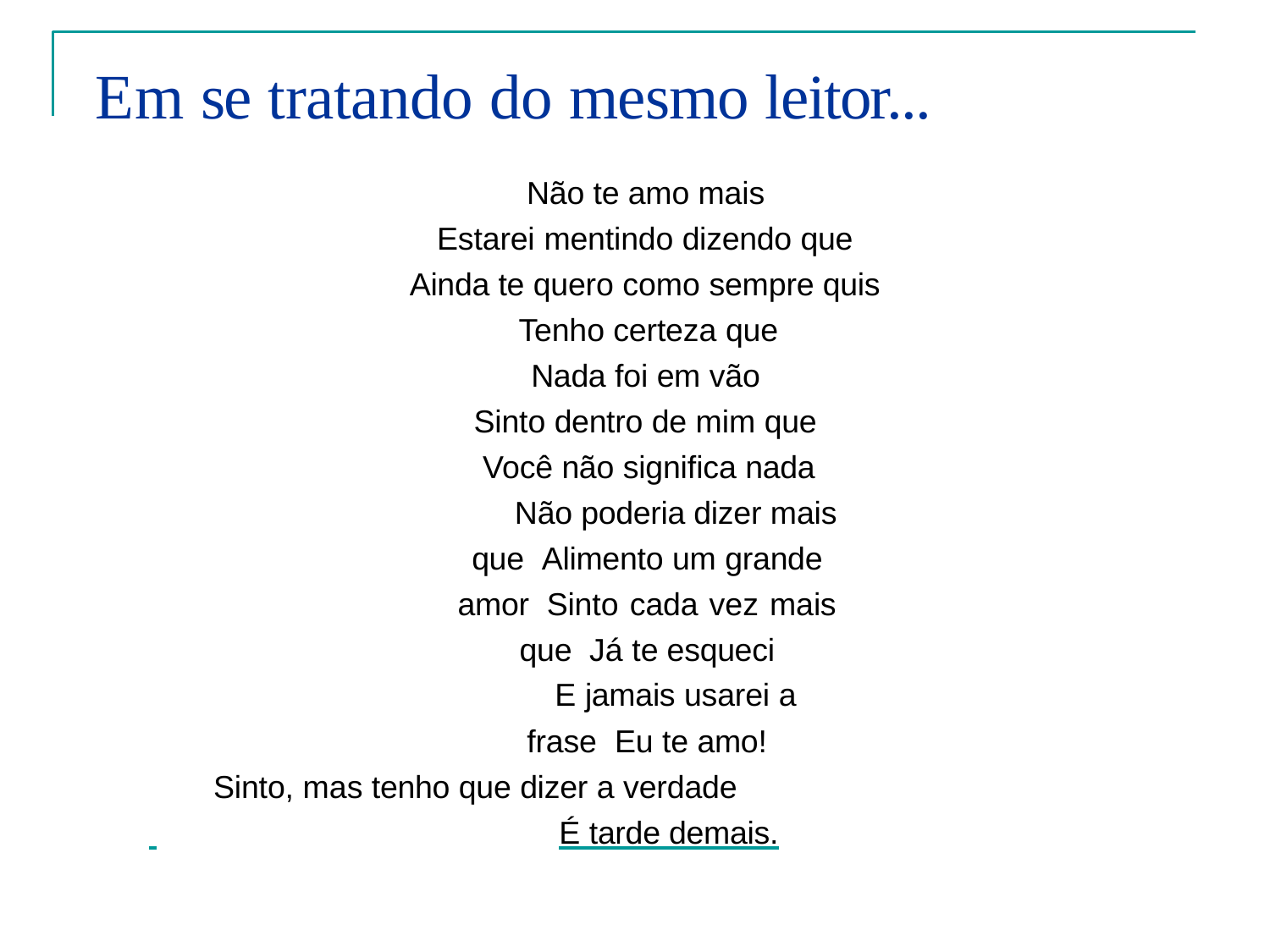

# Em se tratando do mesmo leitor...
Não te amo mais  Estarei mentindo dizendo que
Ainda te quero como sempre quis  Tenho certeza que
Nada foi em vão  Sinto dentro de mim que  Você não significa nada
Não poderia dizer mais que  Alimento um grande amor  Sinto cada vez mais que  Já te esqueci
E jamais usarei a frase  Eu te amo!
Sinto, mas tenho que dizer a verdade
 	É tarde demais.